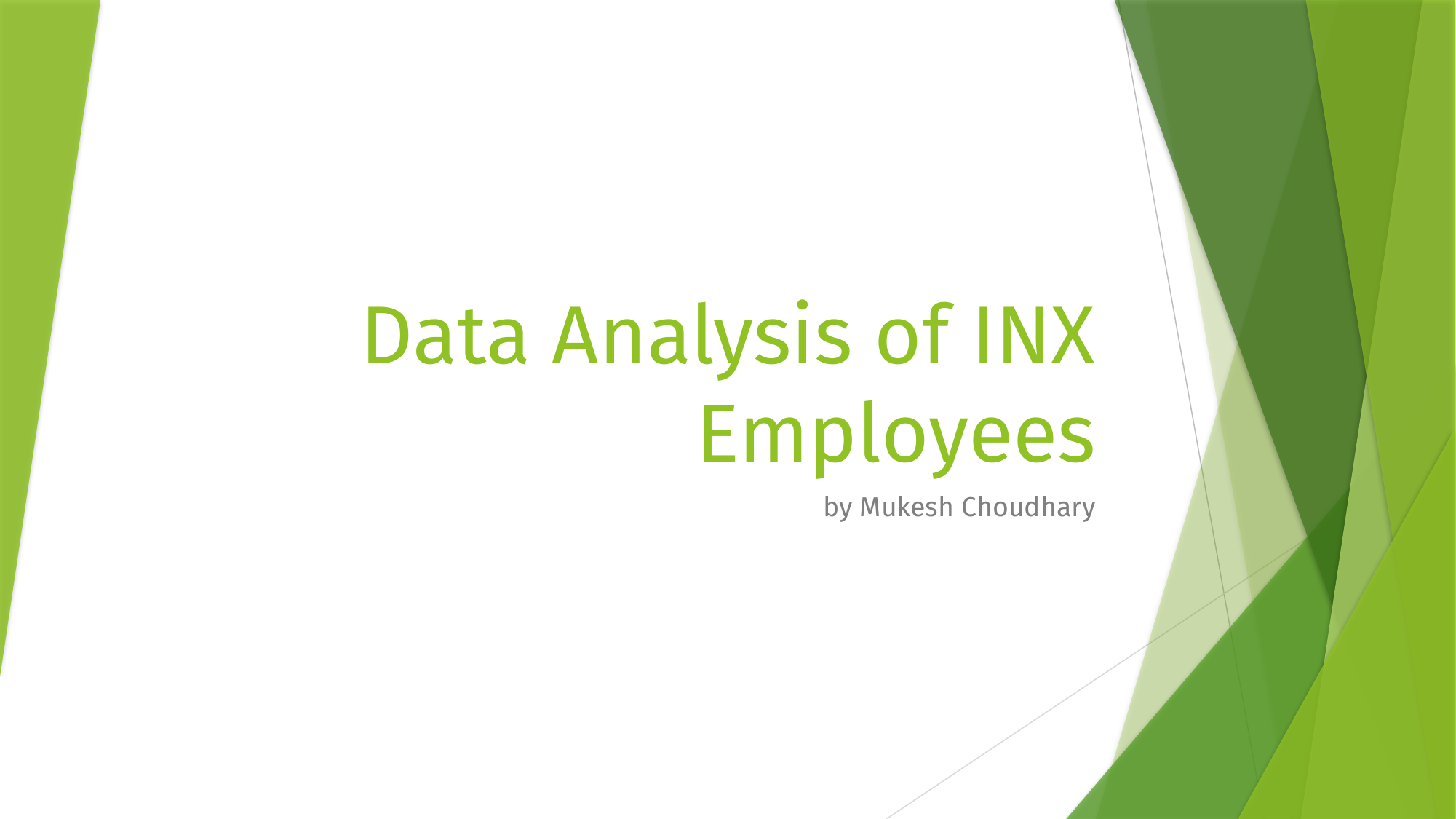

# Data Analysis of INX Employees
by Mukesh Choudhary